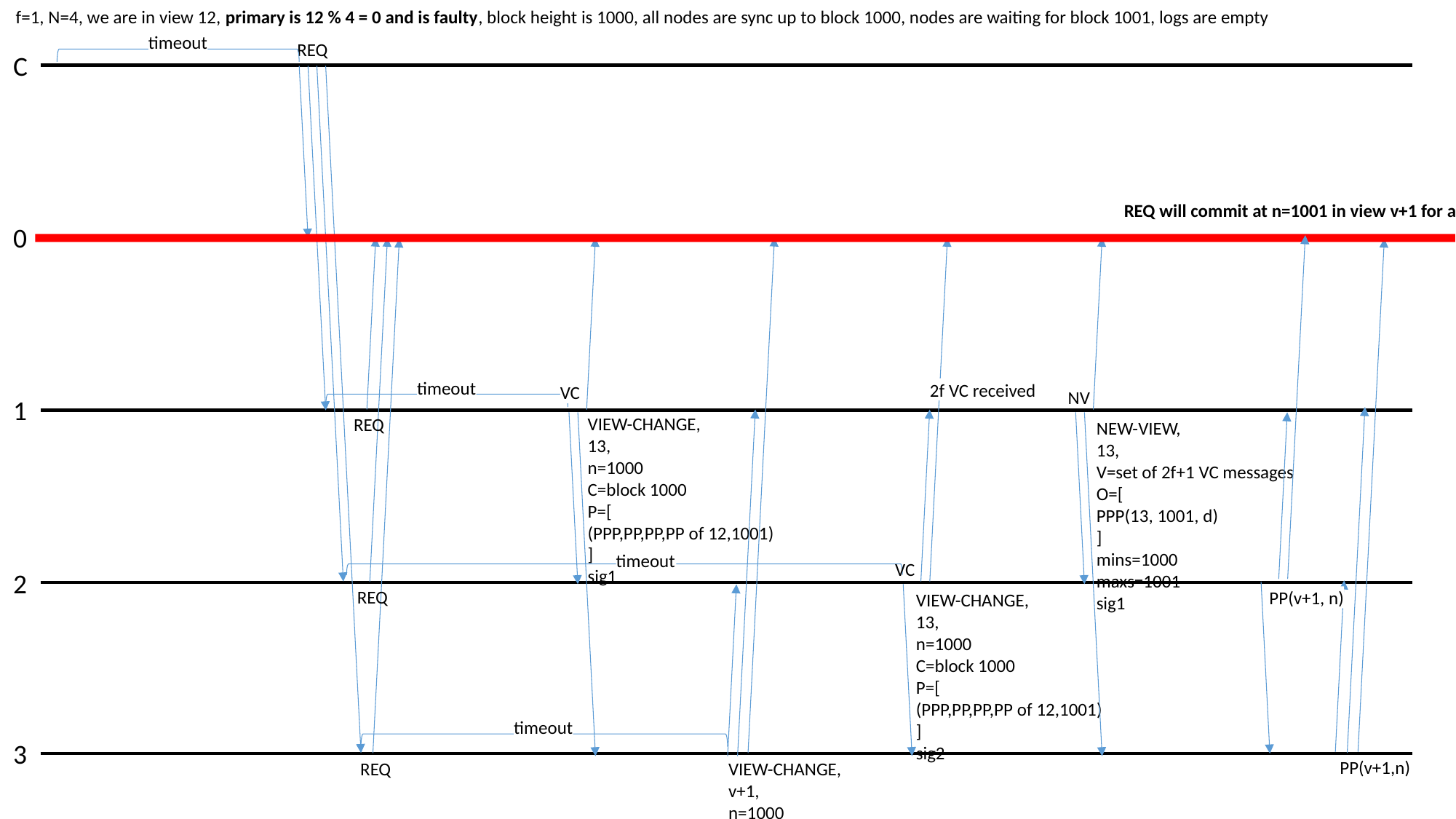

f=1, N=4, we are in view 12, primary is 12 % 4 = 0 and is faulty, block height is 1000, all nodes are sync up to block 1000, nodes are waiting for block 1001, logs are empty

timeout
REQ
REQ will commit at n=1001 in view v+1 for alla replicas

timeout
2f VC received
NV
VC
REQ
VIEW-CHANGE,
13,
n=1000
C=block 1000
P=[
(PPP,PP,PP,PP of 12,1001)
]
sig1
NEW-VIEW,
13,
V=set of 2f+1 VC messages
O=[
PPP(13, 1001, d)
]
mins=1000
maxs=1001
sig1
timeout

VC
REQ
PP(v+1, n)
VIEW-CHANGE,
13,
n=1000
C=block 1000
P=[
(PPP,PP,PP,PP of 12,1001)
]
sig2
timeout
REQ
PP(v+1,n)
VIEW-CHANGE,
v+1,
n=1000
C=block 1001
P=[PPP,PP,PP,PP of 1001]
sig3